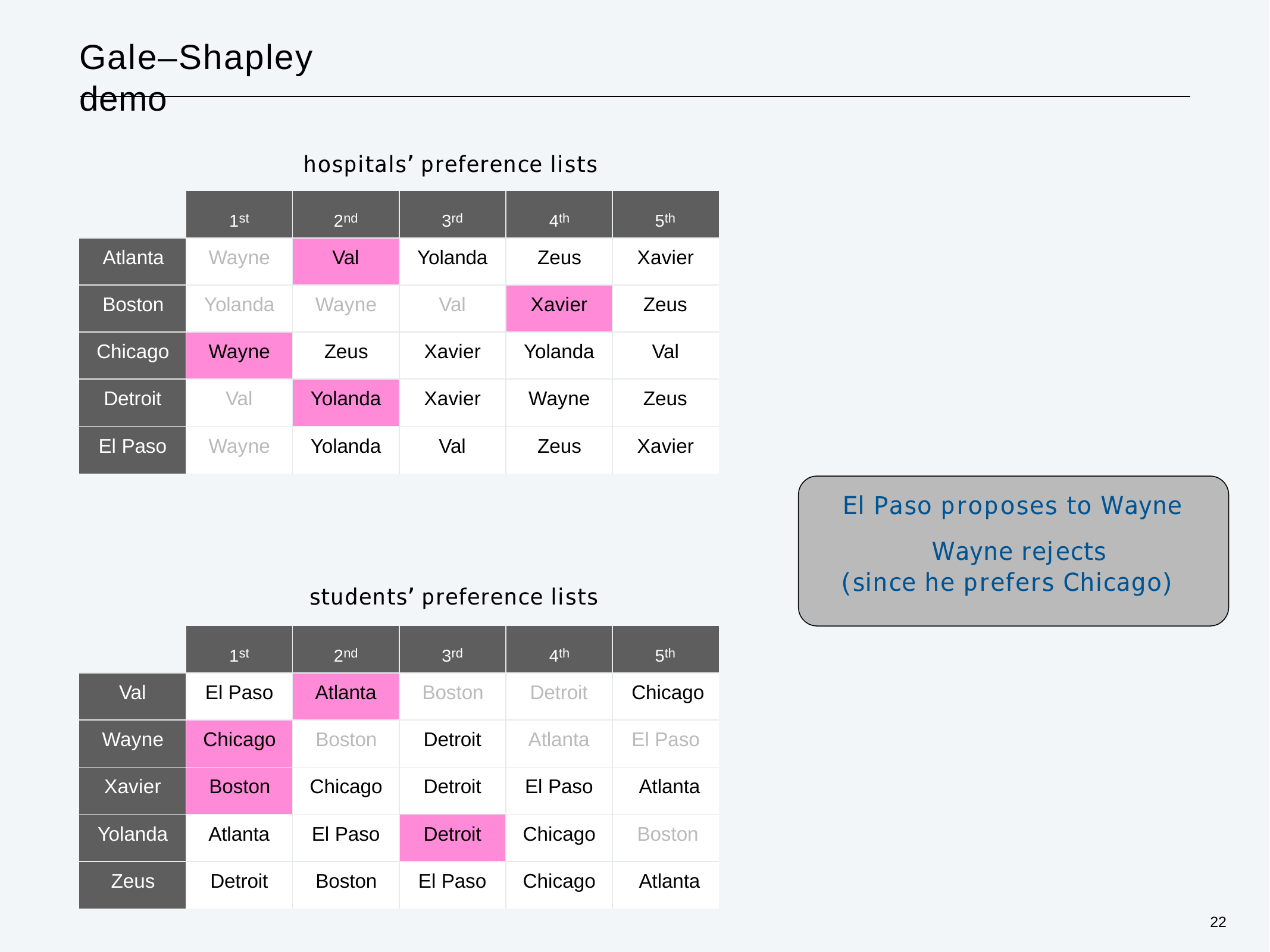

# Gale–Shapley demo
hospitals’ preference lists
|  | 1st | 2nd | 3rd | 4th | 5th |
| --- | --- | --- | --- | --- | --- |
| Atlanta | Wayne | Val | Yolanda | Zeus | Xavier |
| Boston | Yolanda | Wayne | Val | Xavier | Zeus |
| Chicago | Wayne | Zeus | Xavier | Yolanda | Val |
| Detroit | Val | Yolanda | Xavier | Wayne | Zeus |
| El Paso | Wayne | Yolanda | Val | Zeus | Xavier |
El Paso proposes to Wayne  Wayne rejects
(since he prefers Chicago)

students’ preference lists
|  | 1st | 2nd | 3rd | 4th | 5th |
| --- | --- | --- | --- | --- | --- |
| Val | El Paso | Atlanta | Boston | Detroit | Chicago |
| Wayne | Chicago | Boston | Detroit | Atlanta | El Paso |
| Xavier | Boston | Chicago | Detroit | El Paso | Atlanta |
| Yolanda | Atlanta | El Paso | Detroit | Chicago | Boston |
| Zeus | Detroit | Boston | El Paso | Chicago | Atlanta |
22